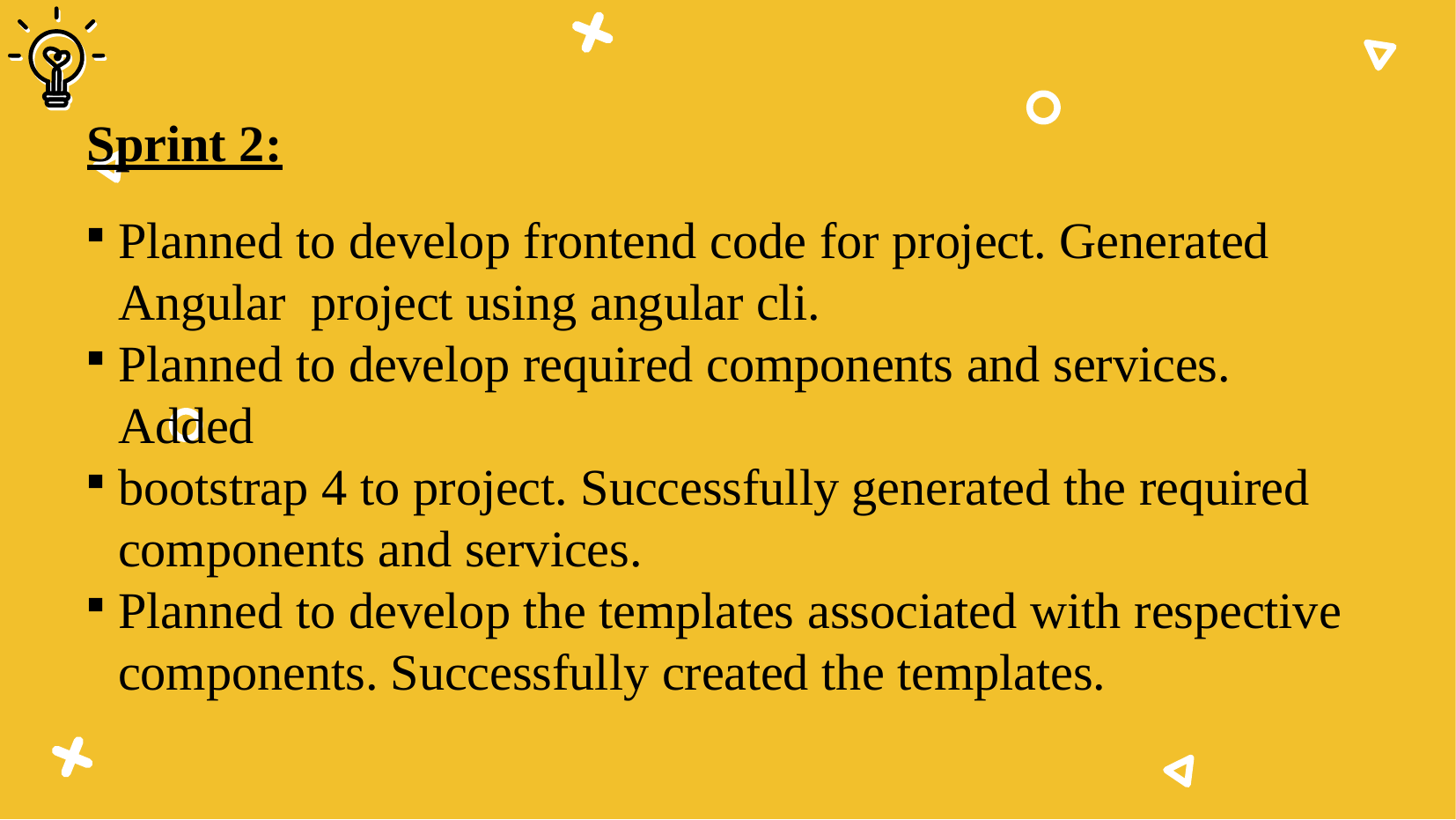

Sprint 2:

Planned to develop frontend code for project. Generated Angular  project using angular cli.
Planned to develop required components and services. Added
bootstrap 4 to project. Successfully generated the required  components and services.
Planned to develop the templates associated with respective  components. Successfully created the templates.